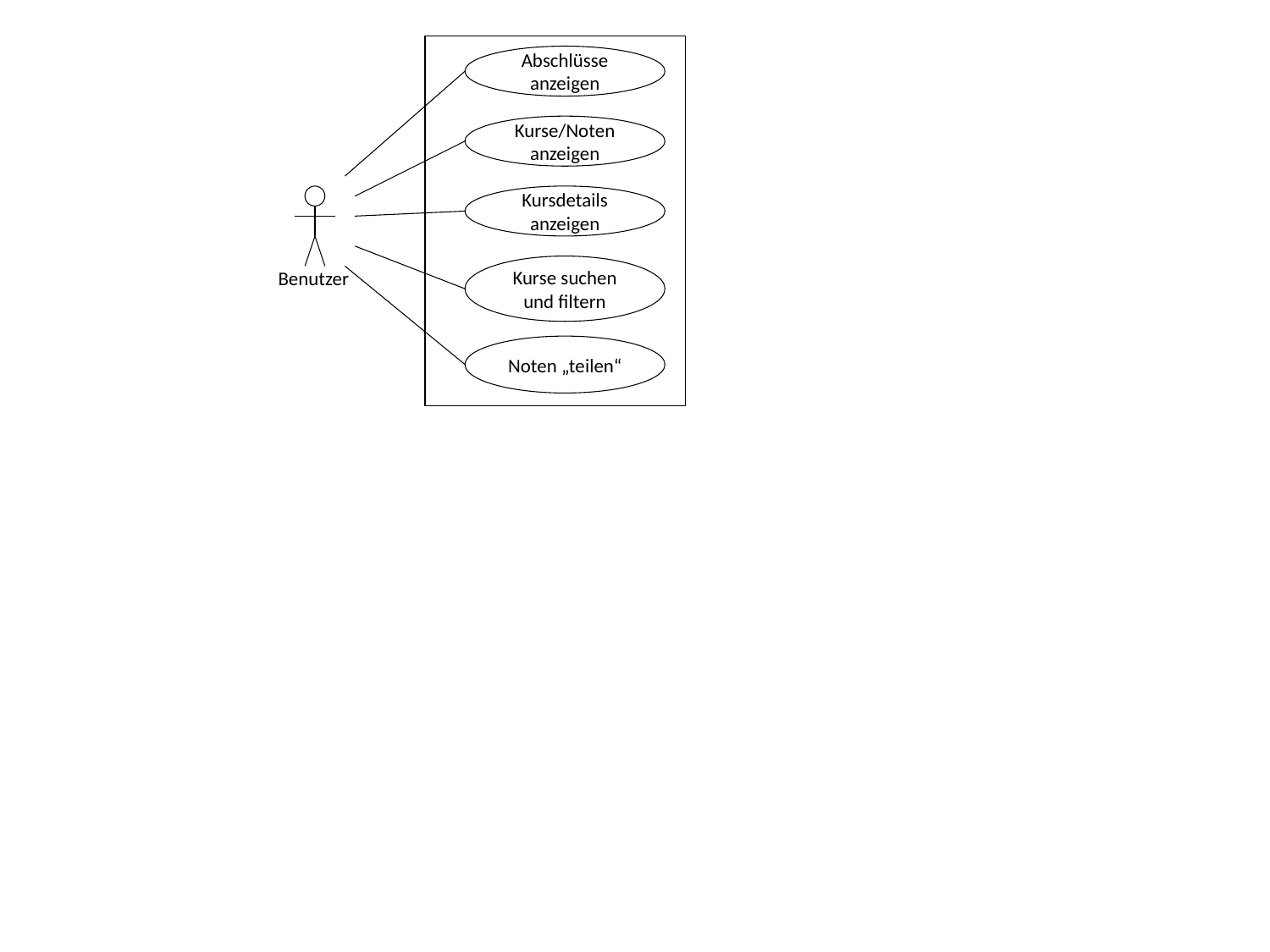

Abschlüsse anzeigen
Kurse/Noten anzeigen

Kursdetails anzeigen
Kurse suchen und filtern
Benutzer
Noten „teilen“